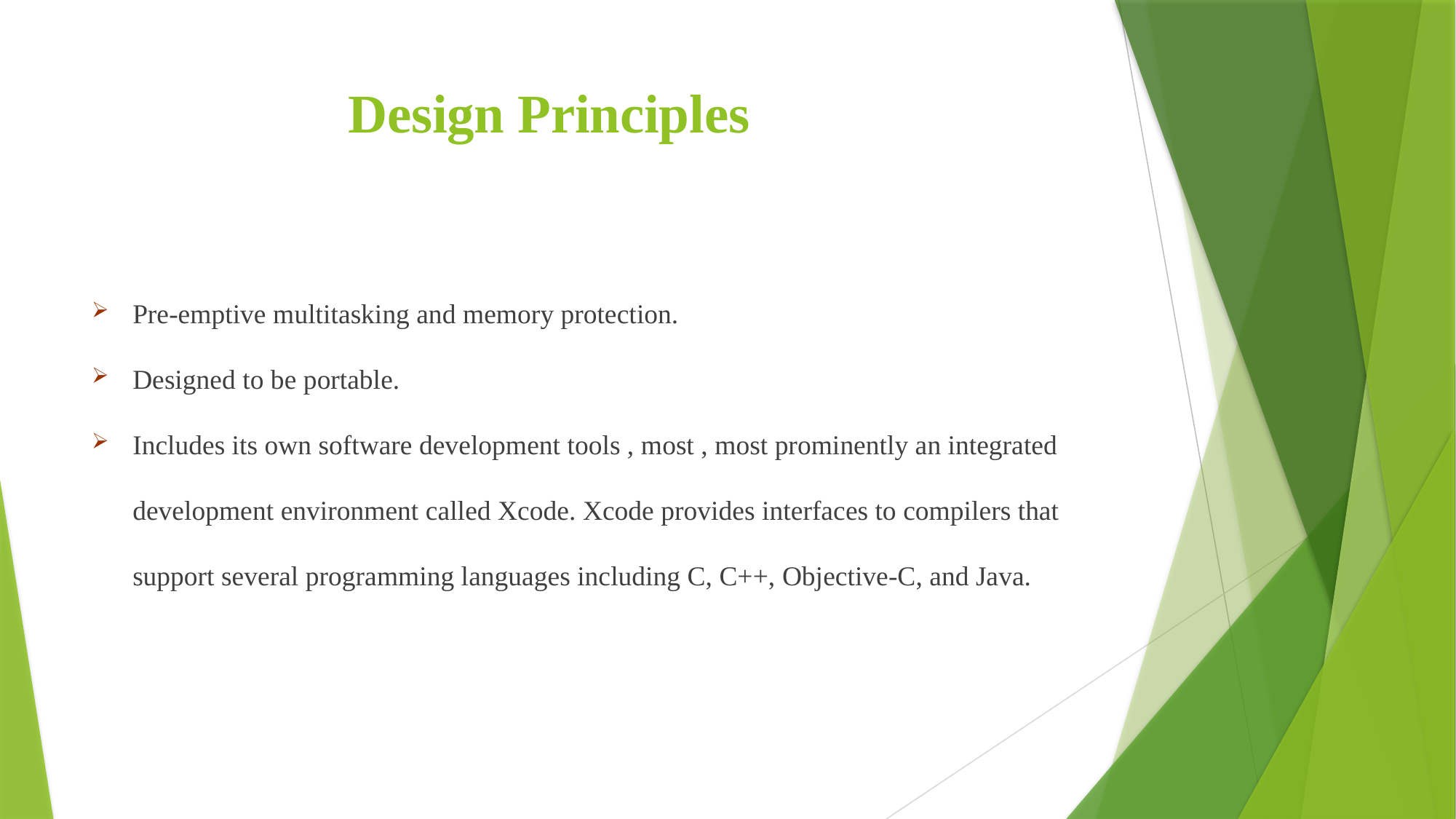

# Design Principles
Pre-emptive multitasking and memory protection.
Designed to be portable.
Includes its own software development tools , most , most prominently an integrated development environment called Xcode. Xcode provides interfaces to compilers that support several programming languages including C, C++, Objective-C, and Java.